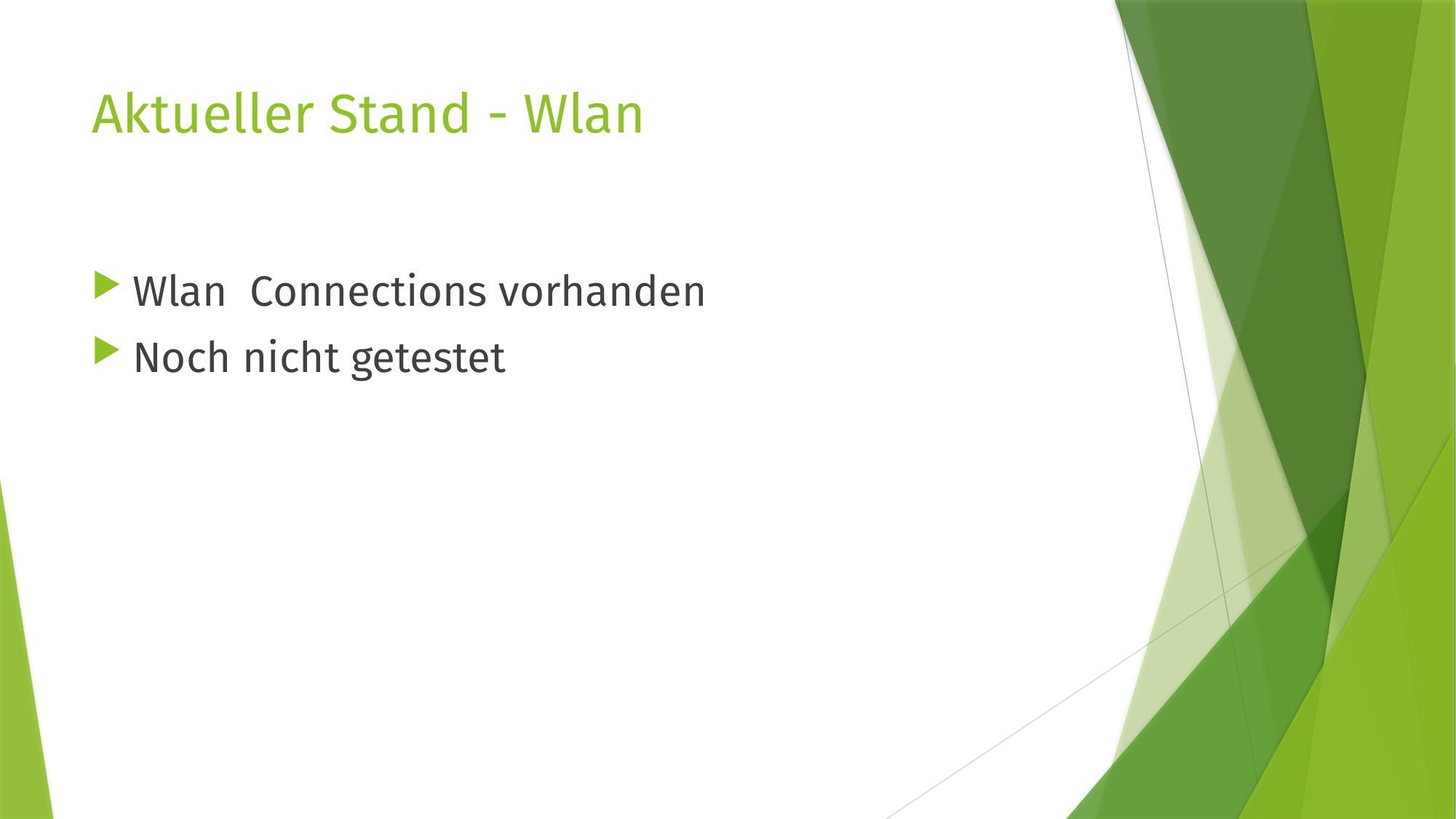

# Aktueller Stand - Wlan
Wlan  Connections vorhanden
Noch nicht getestet